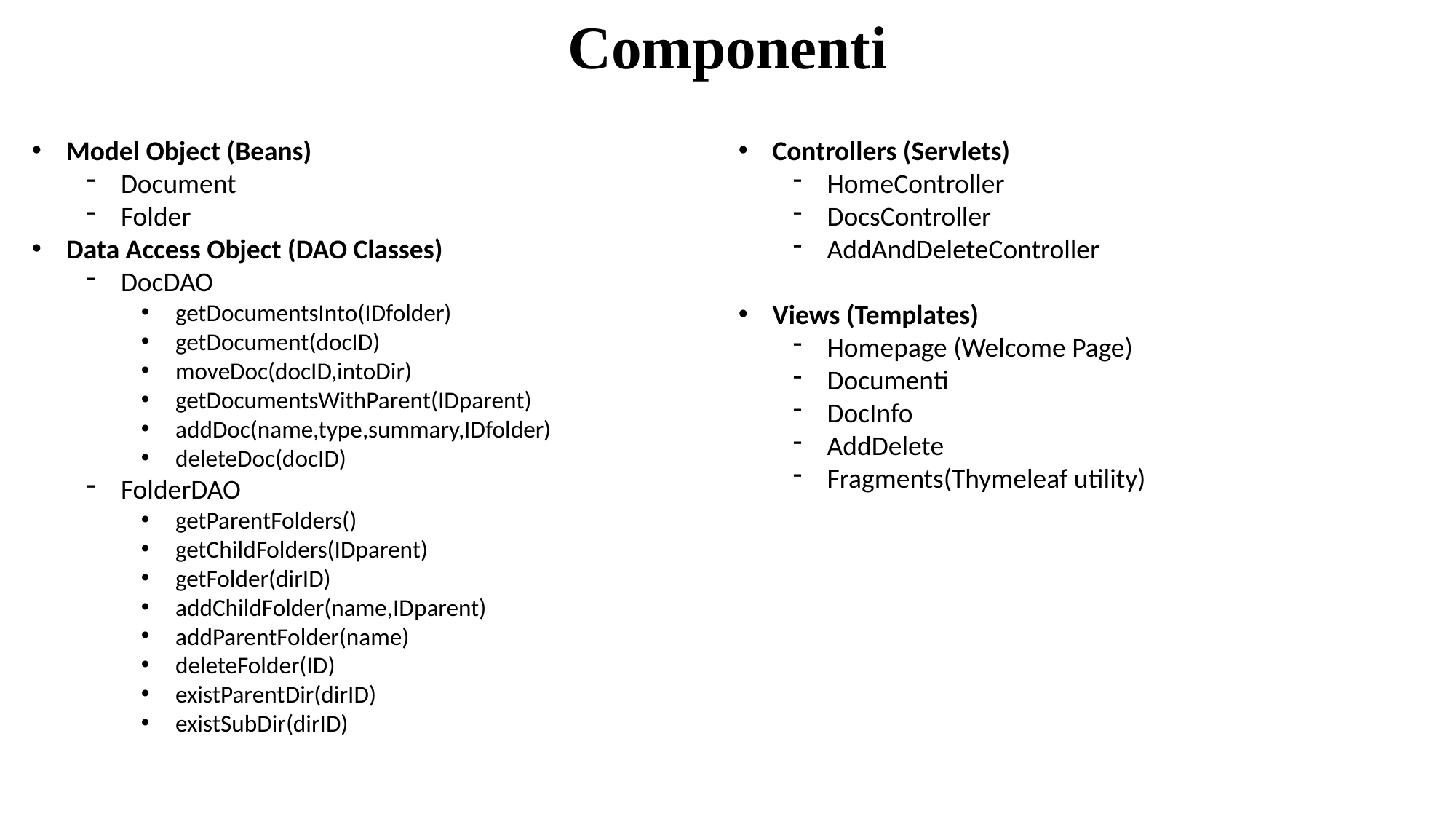

Componenti
Model Object (Beans)
Document
Folder
Data Access Object (DAO Classes)
DocDAO
getDocumentsInto(IDfolder)
getDocument(docID)
moveDoc(docID,intoDir)
getDocumentsWithParent(IDparent)
addDoc(name,type,summary,IDfolder)
deleteDoc(docID)
FolderDAO
getParentFolders()
getChildFolders(IDparent)
getFolder(dirID)
addChildFolder(name,IDparent)
addParentFolder(name)
deleteFolder(ID)
existParentDir(dirID)
existSubDir(dirID)
Controllers (Servlets)
HomeController
DocsController
AddAndDeleteController

Views (Templates)
Homepage (Welcome Page)
Documenti
DocInfo
AddDelete
Fragments(Thymeleaf utility)